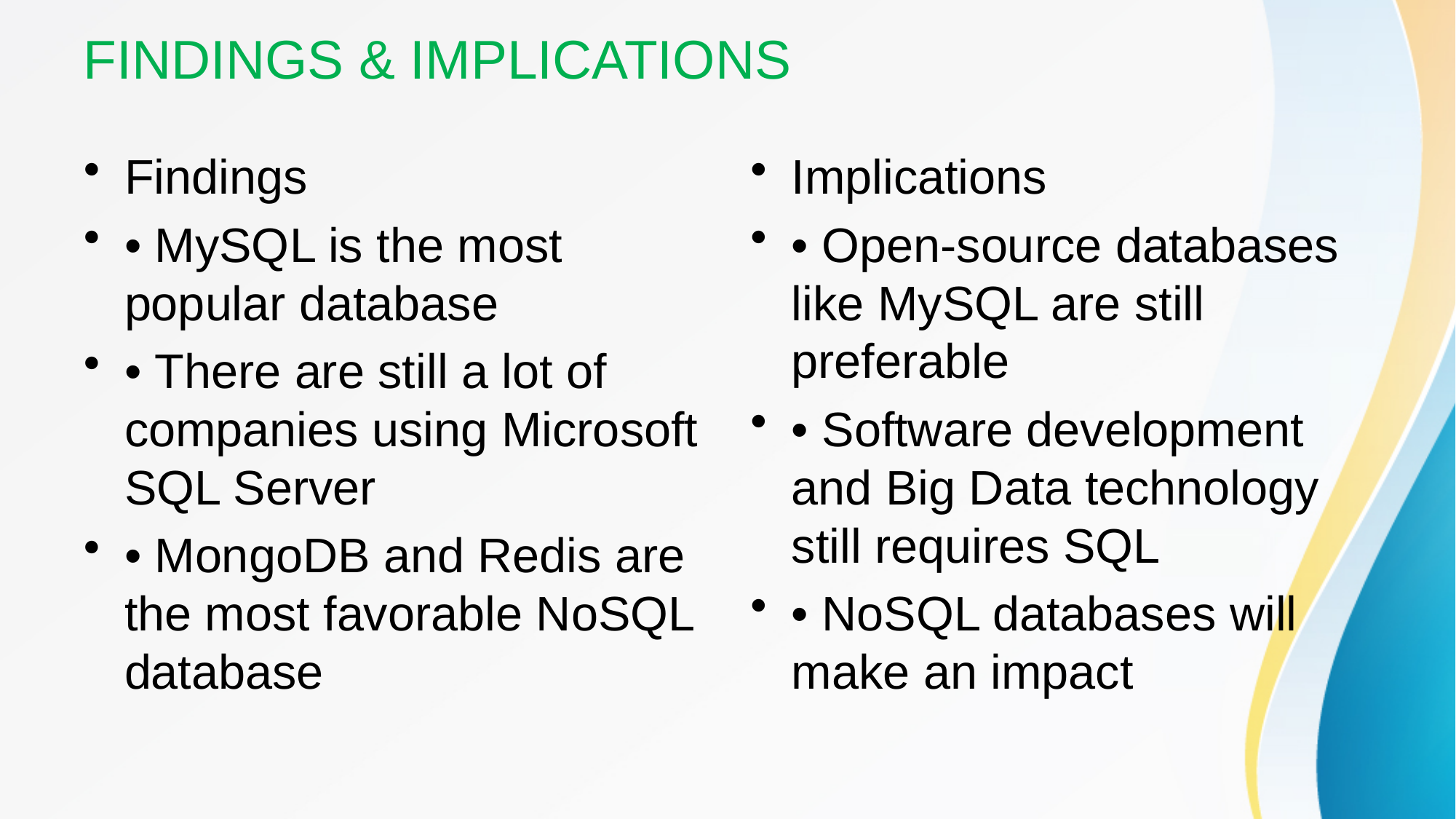

# FINDINGS & IMPLICATIONS
Findings
• MySQL is the most popular database
• There are still a lot of companies using Microsoft SQL Server
• MongoDB and Redis are the most favorable NoSQL database

Implications
• Open-source databases like MySQL are still preferable
• Software development and Big Data technology still requires SQL
• NoSQL databases will make an impact